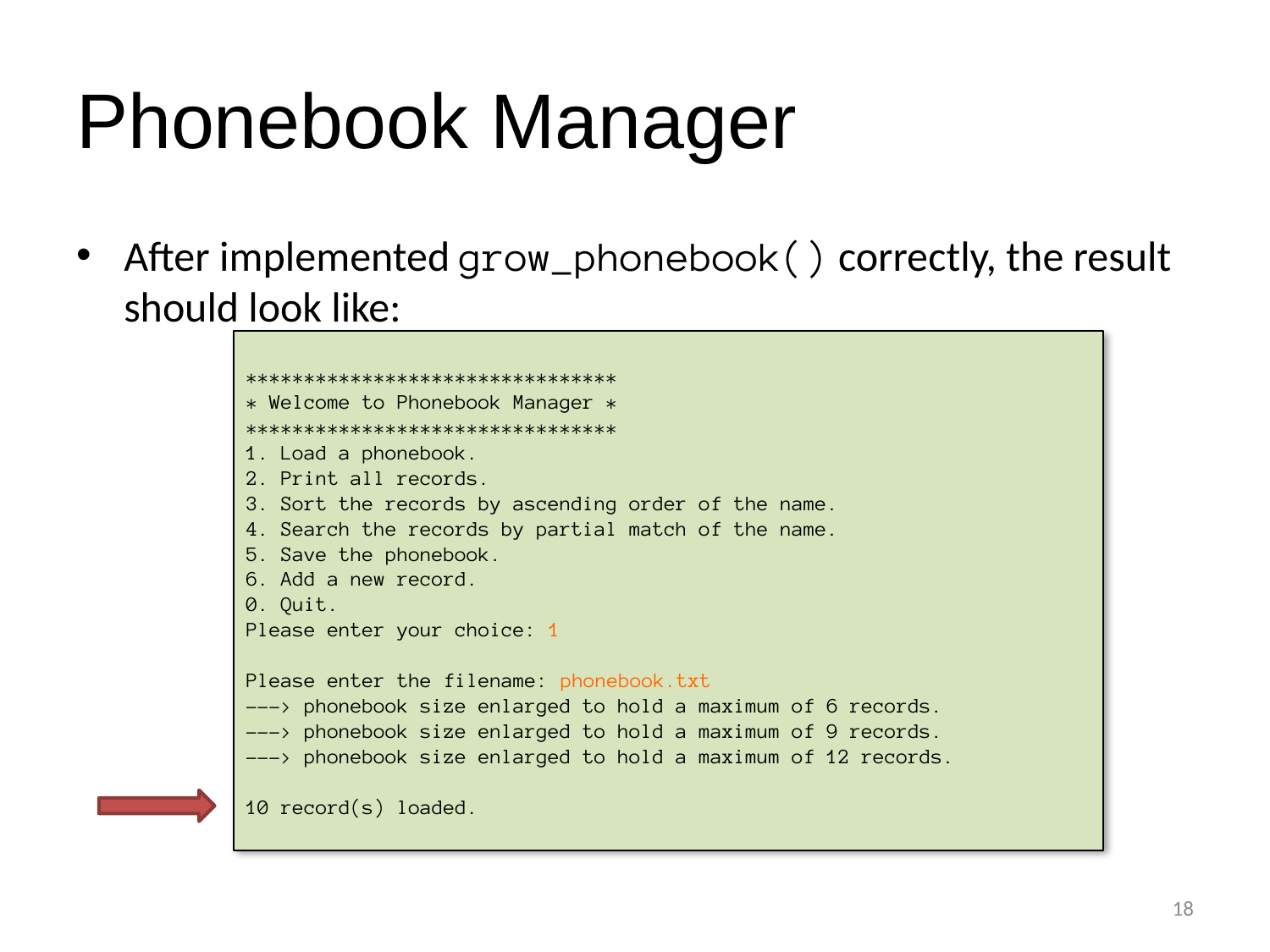

# Phonebook Manager
After implemented grow_phonebook() correctly, the result should look like:
********************************
* Welcome to Phonebook Manager *
********************************
1. Load a phonebook.
2. Print all records.
3. Sort the records by ascending order of the name.
4. Search the records by partial match of the name.
5. Save the phonebook.
6. Add a new record.
0. Quit.
Please enter your choice: 1

Please enter the filename: phonebook.txt
---> phonebook size enlarged to hold a maximum of 6 records.
---> phonebook size enlarged to hold a maximum of 9 records.
---> phonebook size enlarged to hold a maximum of 12 records.

10 record(s) loaded.

18